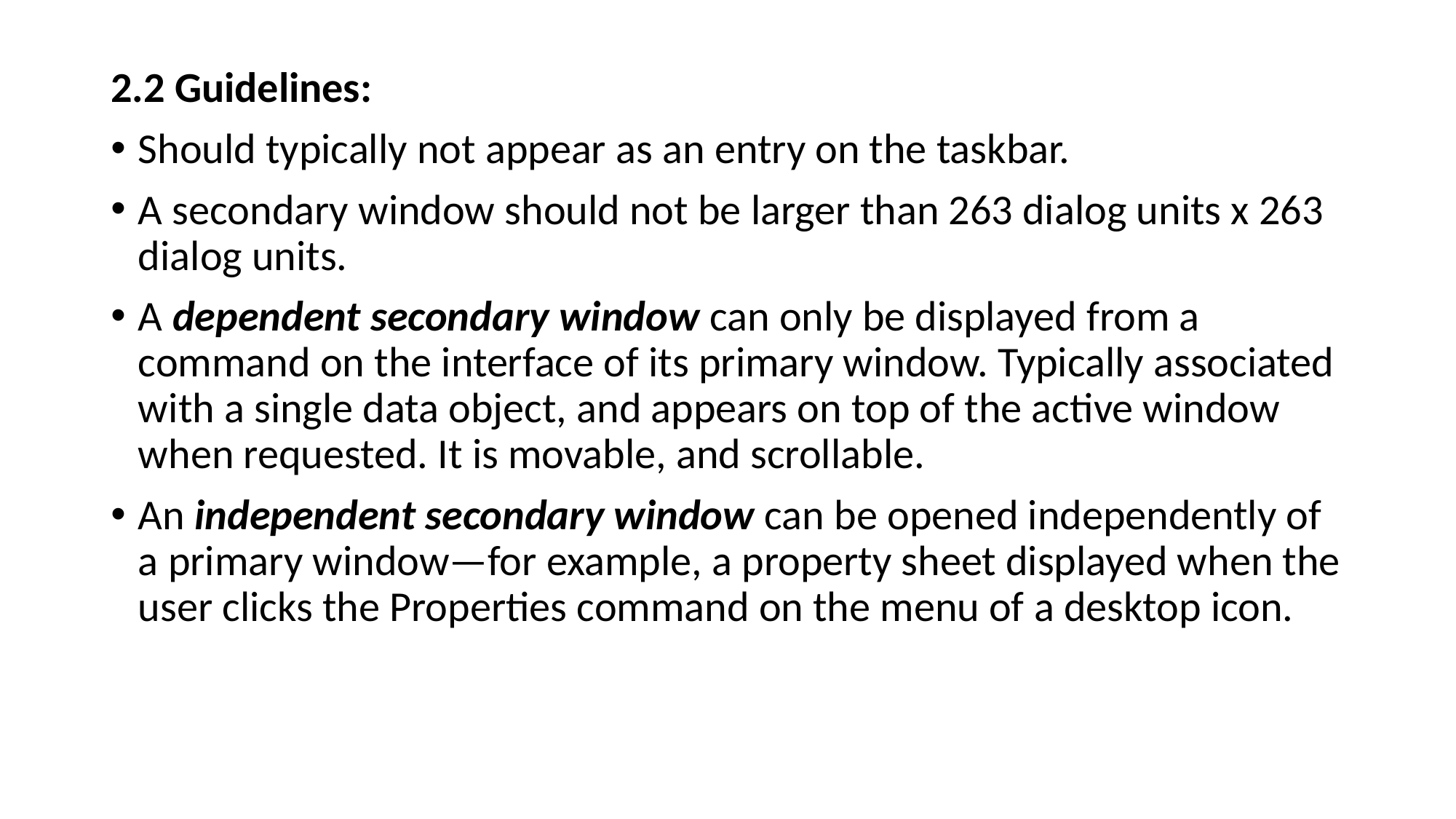

2.2 Guidelines:
Should typically not appear as an entry on the taskbar.
A secondary window should not be larger than 263 dialog units x 263 dialog units.
A dependent secondary window can only be displayed from a command on the interface of its primary window. Typically associated with a single data object, and appears on top of the active window when requested. It is movable, and scrollable.
An independent secondary window can be opened independently of a primary window—for example, a property sheet displayed when the user clicks the Properties command on the menu of a desktop icon.